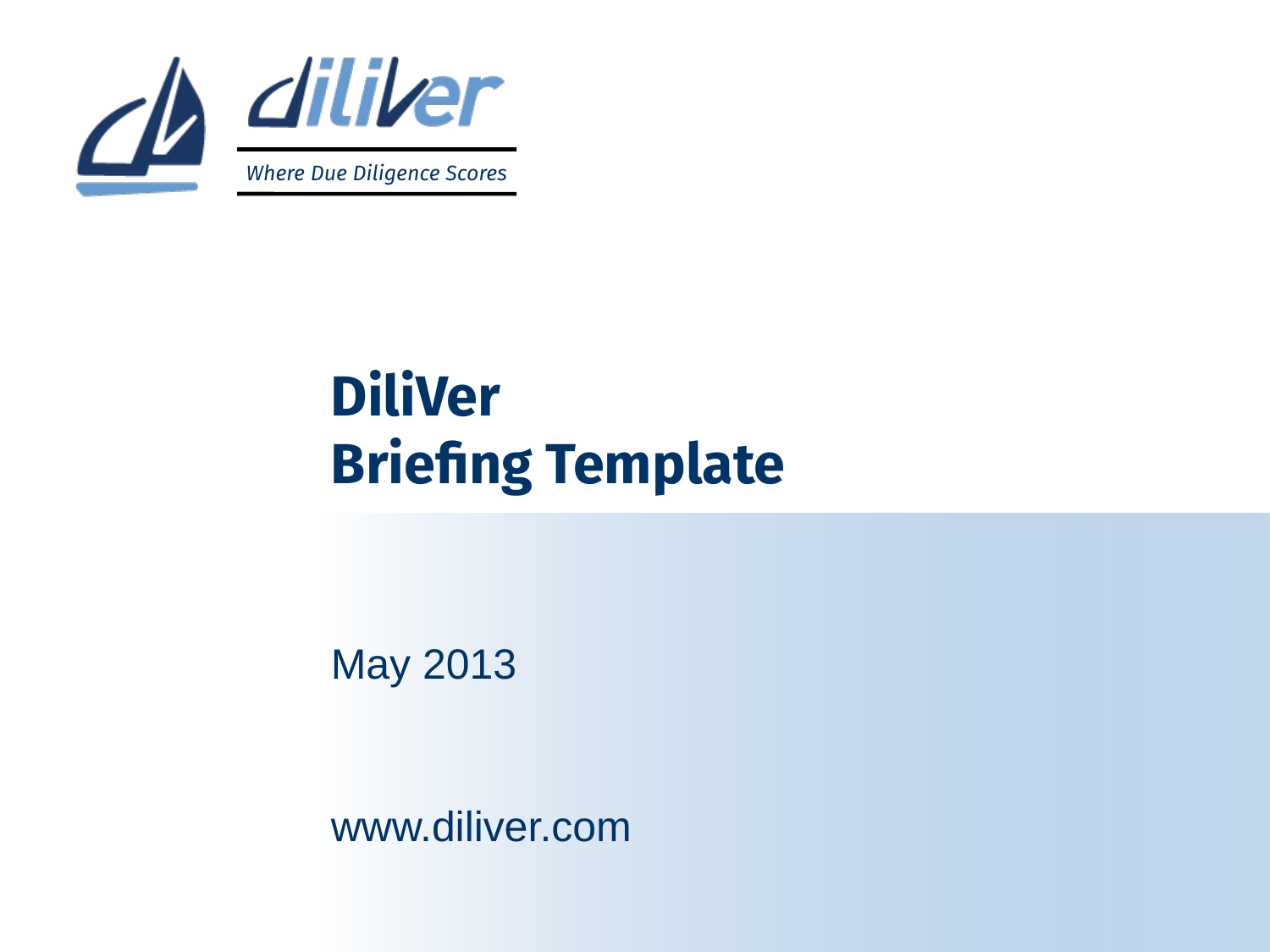

# DiliVer Briefing Template

May 2013

www.diliver.com